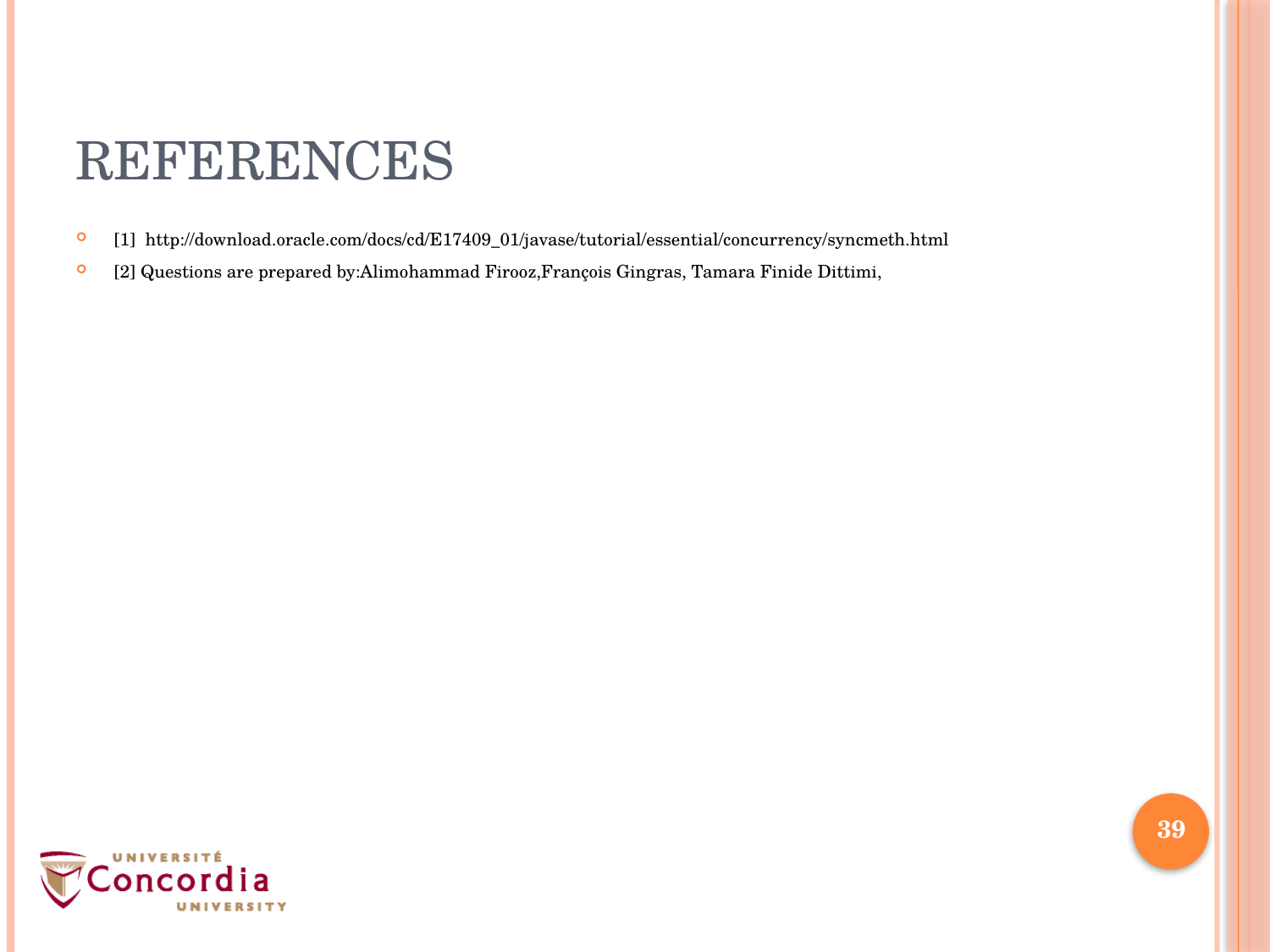

# References
[1]  http://download.oracle.com/docs/cd/E17409_01/javase/tutorial/essential/concurrency/syncmeth.html
[2] Questions are prepared by:Alimohammad Firooz,François Gingras, Tamara Finide Dittimi,

39